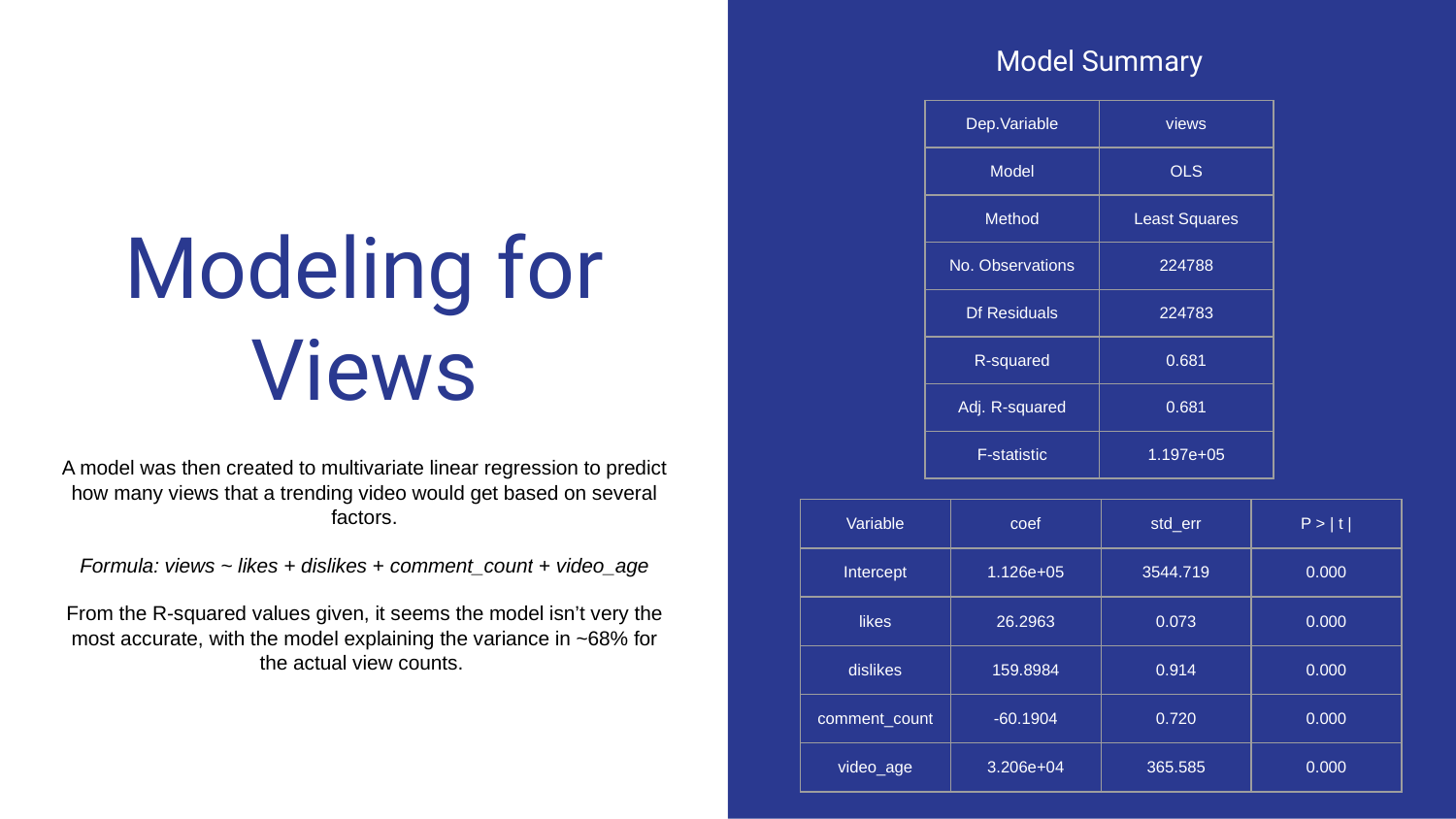

Model Summary
| Dep.Variable | views |
| --- | --- |
| Model | OLS |
| Method | Least Squares |
| No. Observations | 224788 |
| Df Residuals | 224783 |
| R-squared | 0.681 |
| Adj. R-squared | 0.681 |
| F-statistic | 1.197e+05 |
# Modeling for Views
A model was then created to multivariate linear regression to predict how many views that a trending video would get based on several factors.

Formula: views ~ likes + dislikes + comment_count + video_age

From the R-squared values given, it seems the model isn’t very the most accurate, with the model explaining the variance in ~68% for the actual view counts.
| Variable | coef | std\_err | P > | t | |
| --- | --- | --- | --- |
| Intercept | 1.126e+05 | 3544.719 | 0.000 |
| likes | 26.2963 | 0.073 | 0.000 |
| dislikes | 159.8984 | 0.914 | 0.000 |
| comment\_count | -60.1904 | 0.720 | 0.000 |
| video\_age | 3.206e+04 | 365.585 | 0.000 |